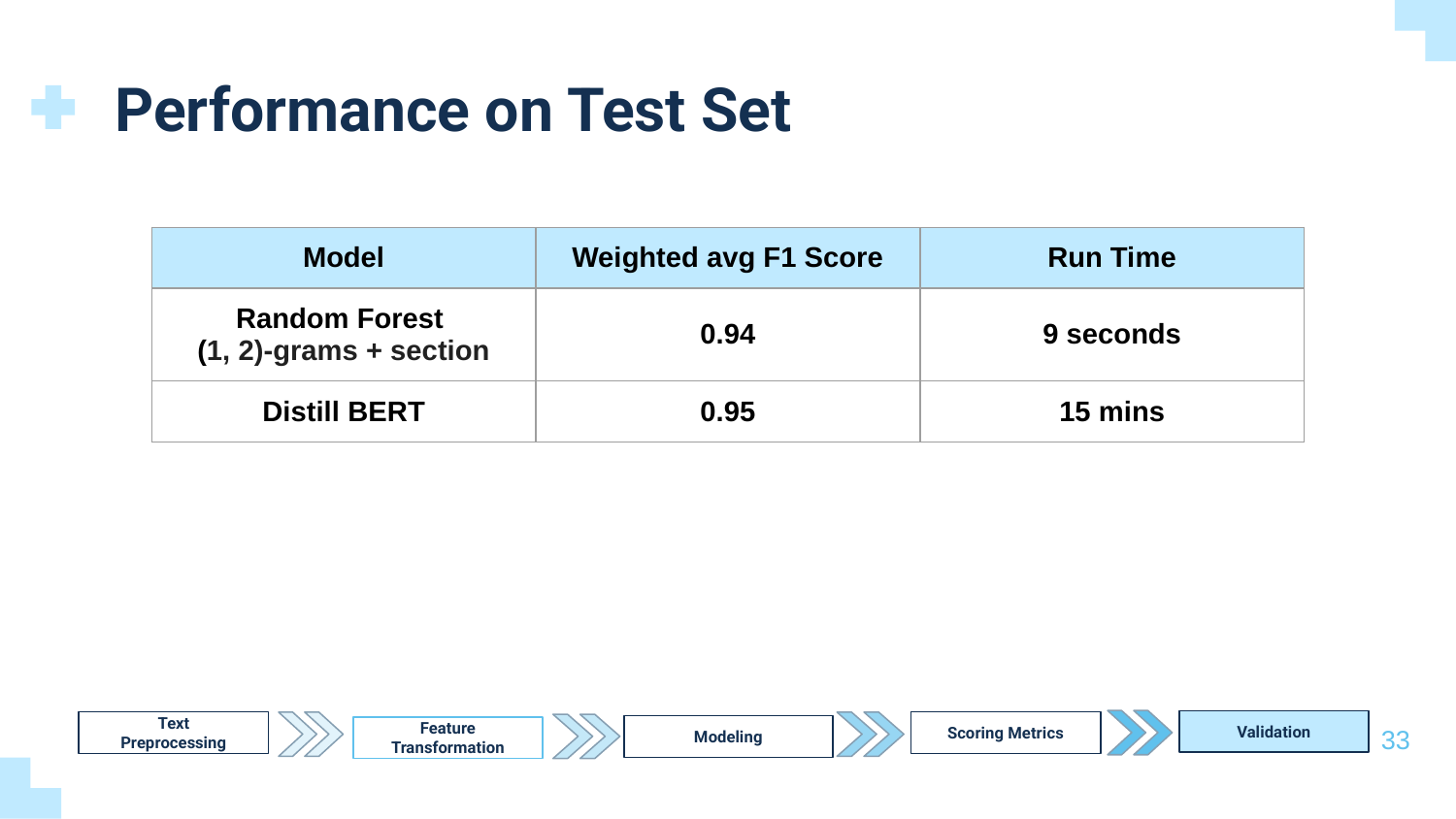

Performance on Test Set

| Model | Weighted avg F1 Score | Run Time |
| --- | --- | --- |
| Random Forest (1, 2)-grams + section | 0.94 | 9 seconds |
| Distill BERT | 0.95 | 15 mins |

33

Validation
Scoring Metrics
# Text
Preprocessing

Modeling
Feature
Transformation